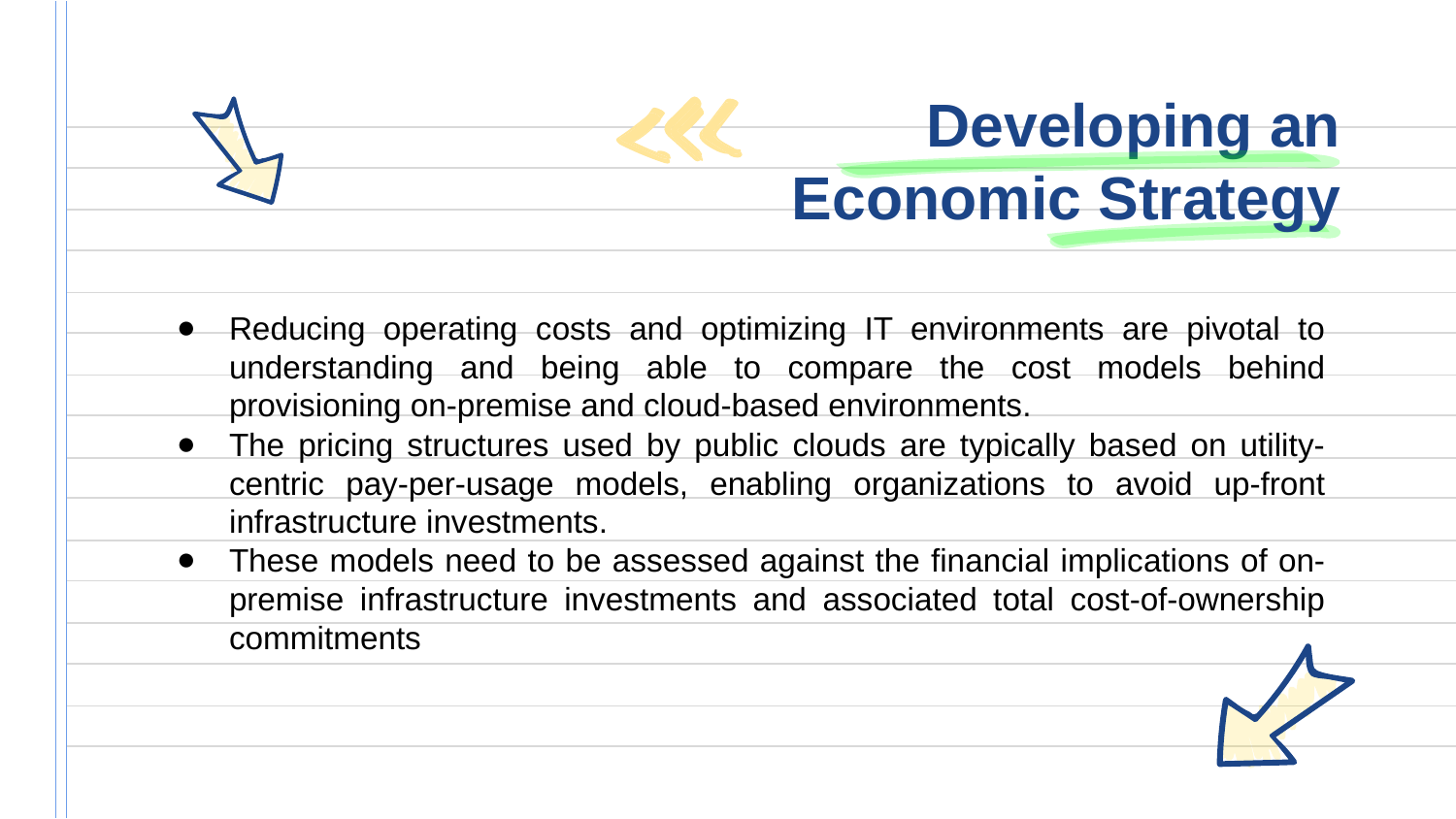

# Developing an Economic Strategy

Reducing operating costs and optimizing IT environments are pivotal to understanding and being able to compare the cost models behind provisioning on-premise and cloud-based environments.
The pricing structures used by public clouds are typically based on utility-centric pay-per-usage models, enabling organizations to avoid up-front infrastructure investments.
These models need to be assessed against the financial implications of on-premise infrastructure investments and associated total cost-of-ownership commitments